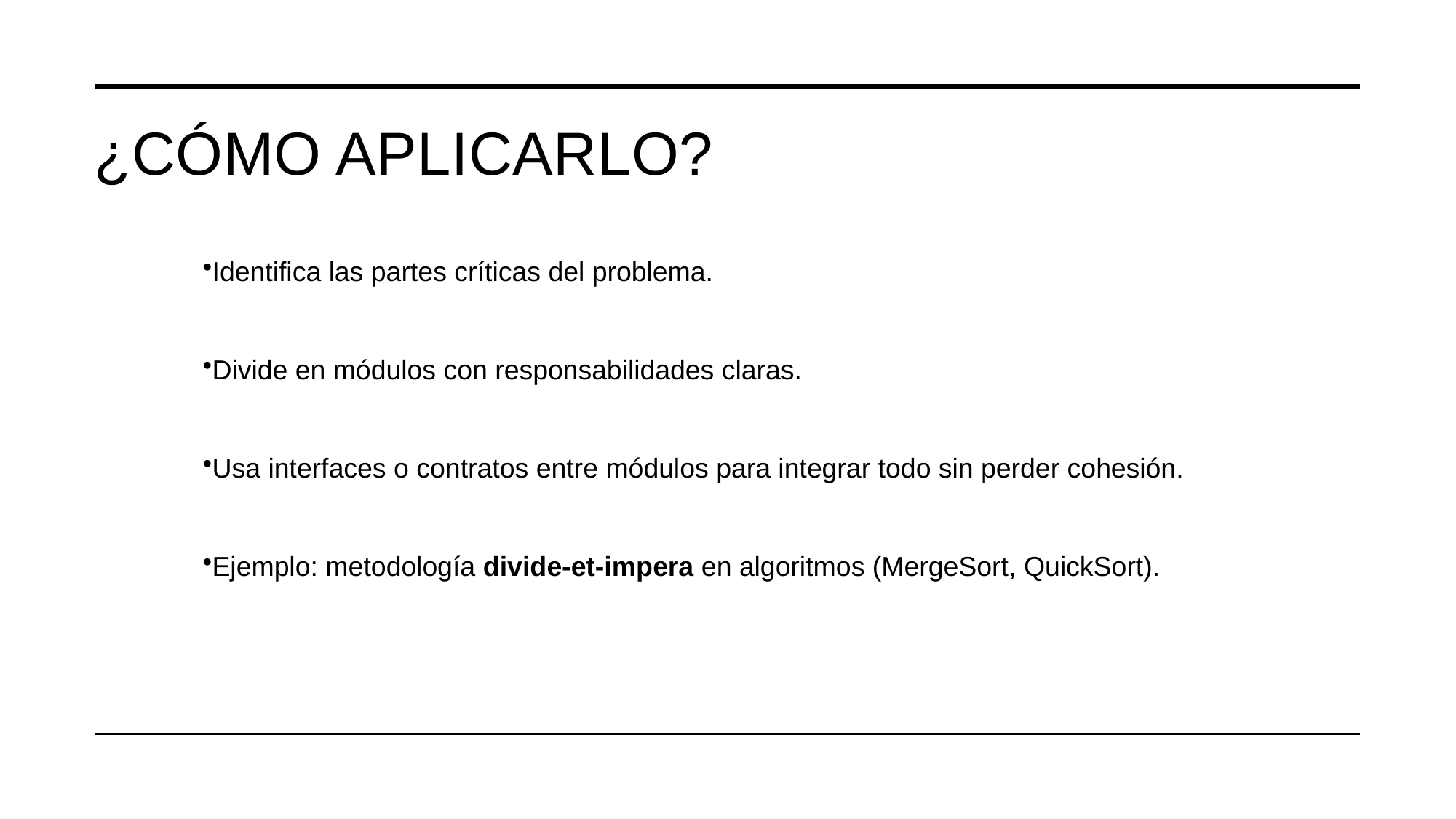

# ¿Cómo aplicarlo?
Identifica las partes críticas del problema.

Divide en módulos con responsabilidades claras.

Usa interfaces o contratos entre módulos para integrar todo sin perder cohesión.

Ejemplo: metodología divide-et-impera en algoritmos (MergeSort, QuickSort).